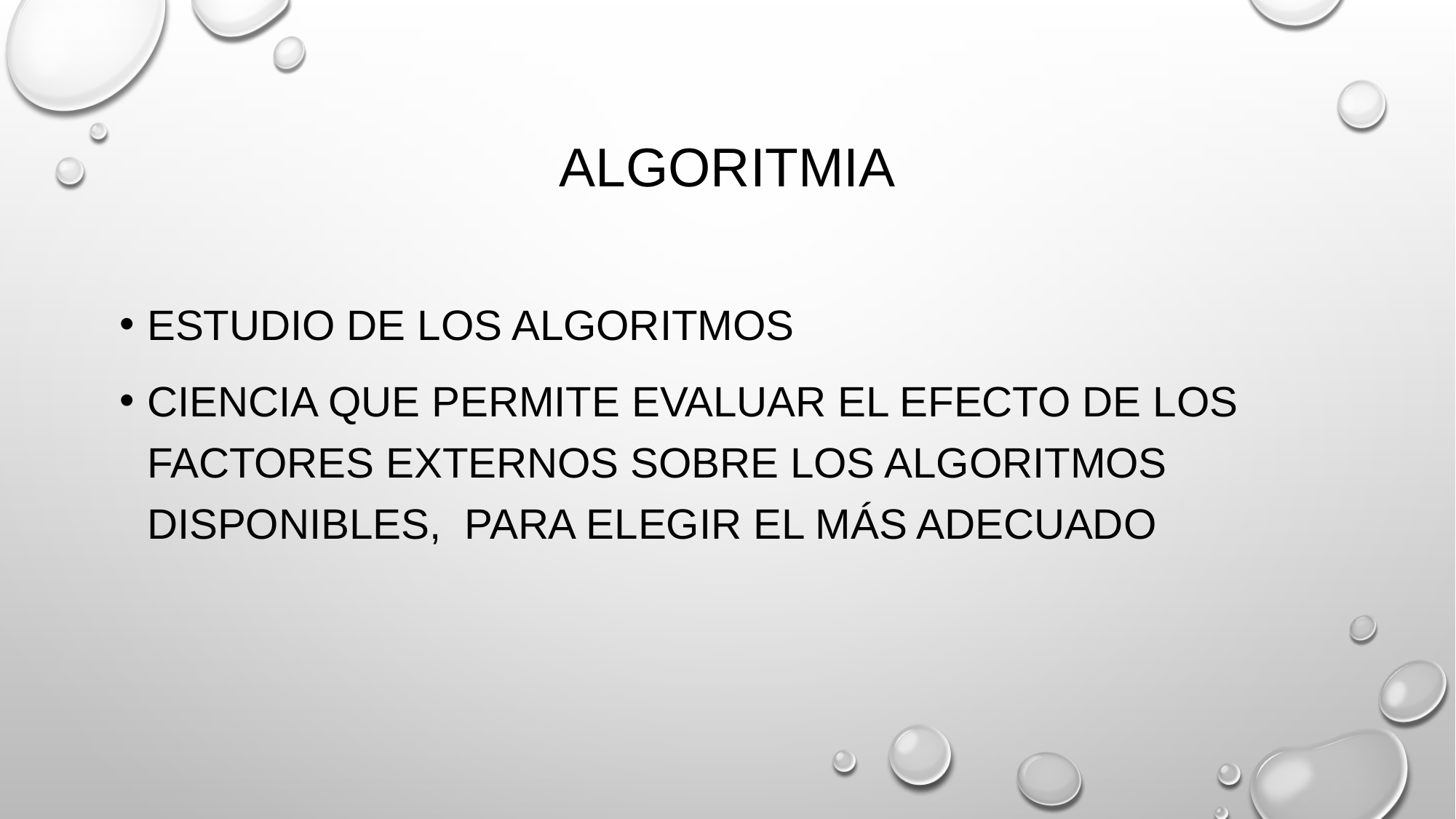

# Algoritmia
Estudio de los algoritmos
Ciencia que permite evaluar el efecto de los factores externos sobre los algoritmos disponibles,  para elegir el más adecuado